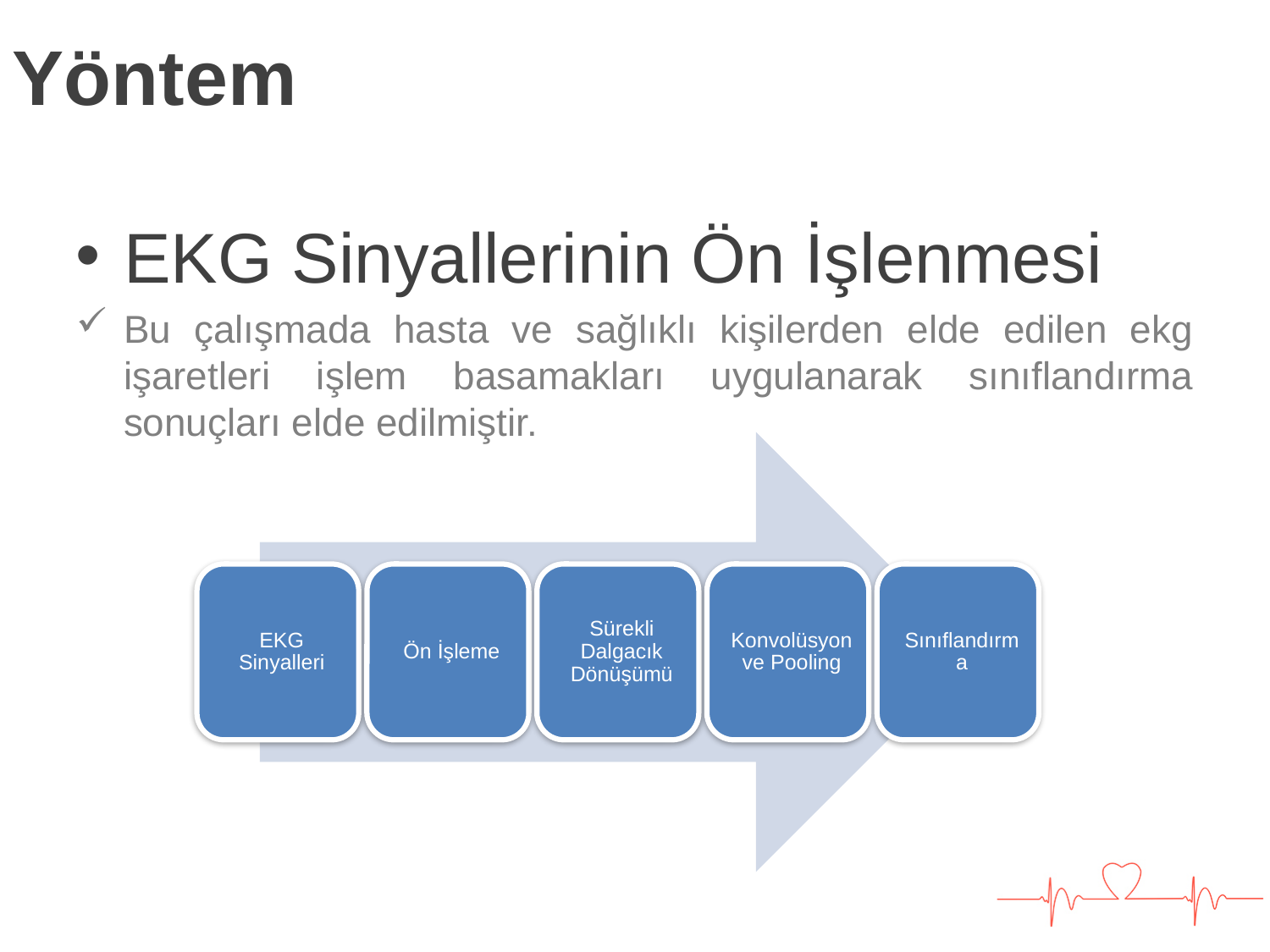

# Yöntem
EKG Sinyallerinin Ön İşlenmesi
Bu çalışmada hasta ve sağlıklı kişilerden elde edilen ekg işaretleri işlem basamakları uygulanarak sınıflandırma sonuçları elde edilmiştir.
EKG Sinyalleri
Ön İşleme
Sürekli Dalgacık Dönüşümü
Konvolüsyon ve Pooling
Sınıflandırma